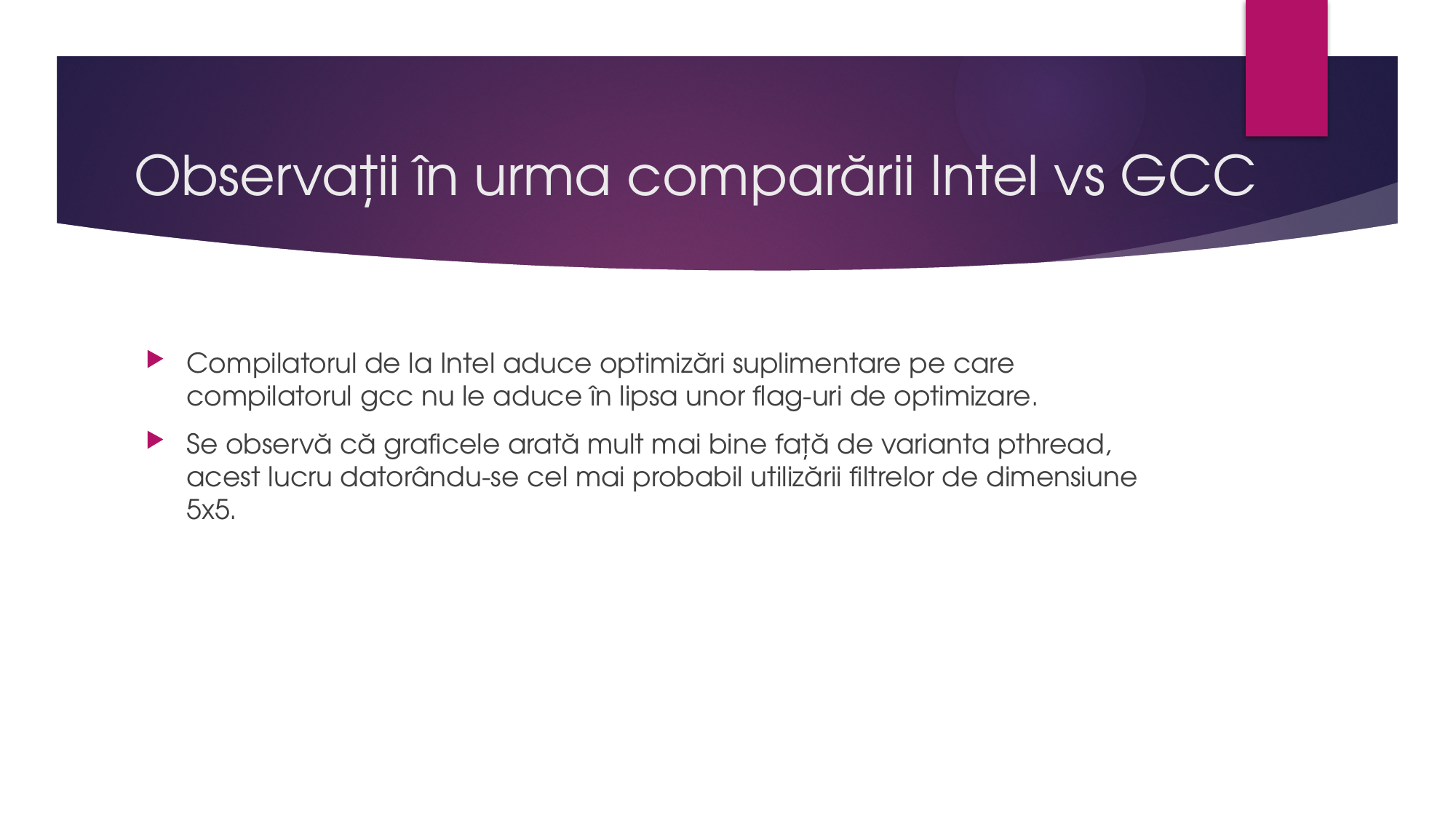

# Observații în urma comparării Intel vs GCC
Compilatorul de la Intel aduce optimizări suplimentare pe care compilatorul gcc nu le aduce în lipsa unor flag-uri de optimizare.
Se observă că graficele arată mult mai bine față de varianta pthread, acest lucru datorându-se cel mai probabil utilizării filtrelor de dimensiune 5x5.